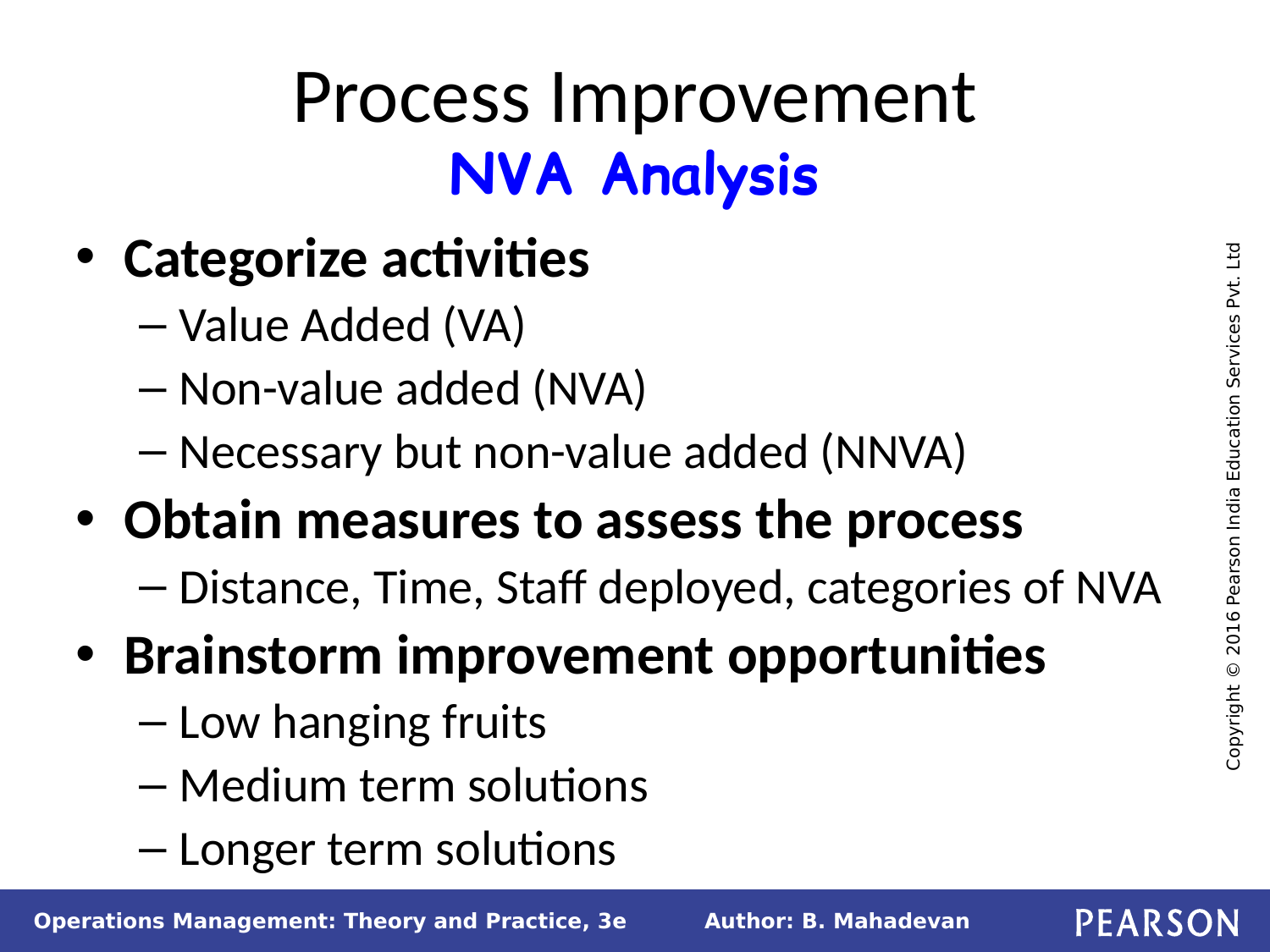

# Process Improvement NVA Analysis
Categorize activities
Value Added (VA)
Non-value added (NVA)
Necessary but non-value added (NNVA)
Obtain measures to assess the process
Distance, Time, Staff deployed, categories of NVA
Brainstorm improvement opportunities
Low hanging fruits
Medium term solutions
Longer term solutions